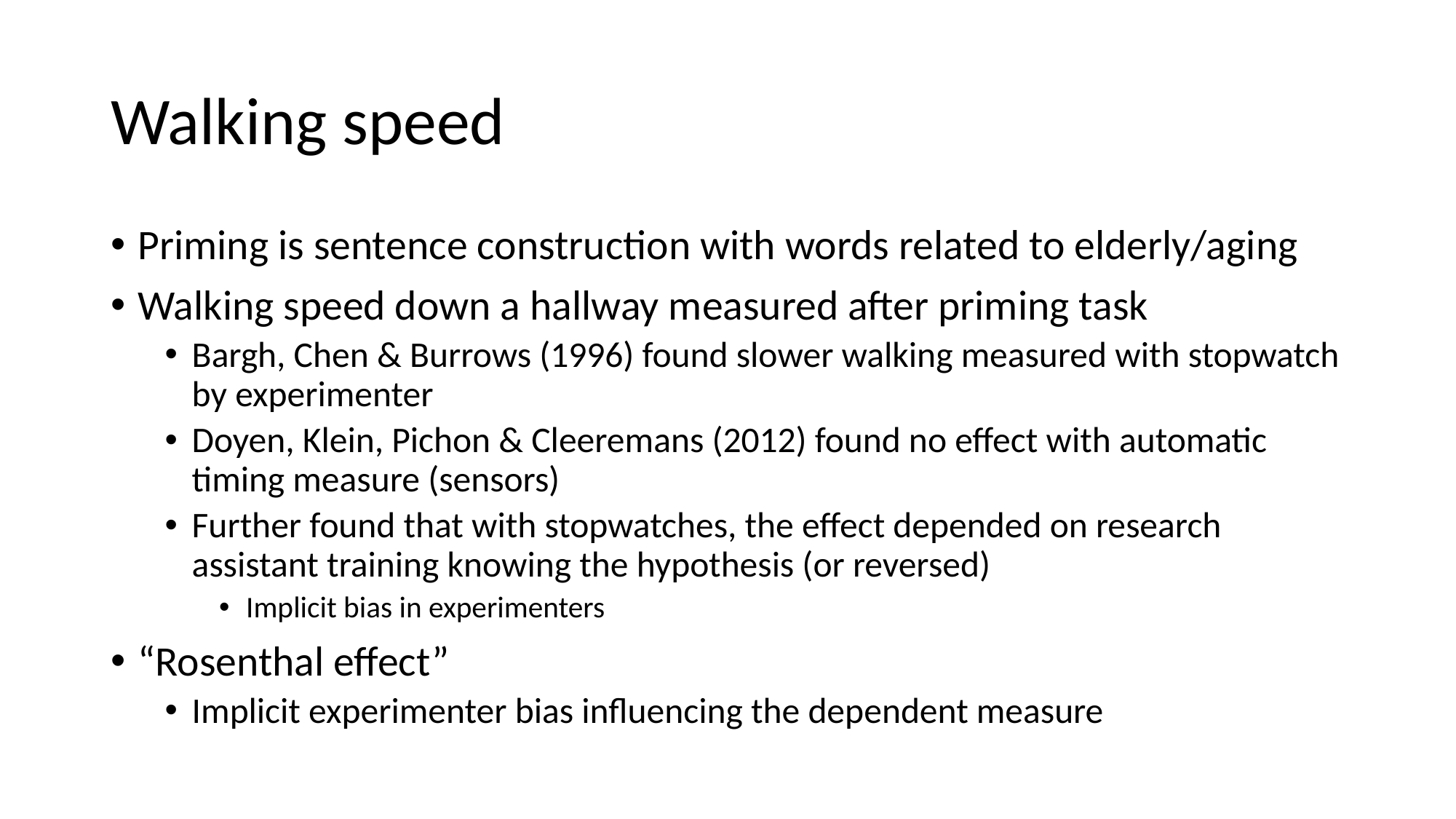

# Walking speed
Priming is sentence construction with words related to elderly/aging
Walking speed down a hallway measured after priming task
Bargh, Chen & Burrows (1996) found slower walking measured with stopwatch by experimenter
Doyen, Klein, Pichon & Cleeremans (2012) found no effect with automatic timing measure (sensors)
Further found that with stopwatches, the effect depended on research assistant training knowing the hypothesis (or reversed)
Implicit bias in experimenters
“Rosenthal effect”
Implicit experimenter bias influencing the dependent measure